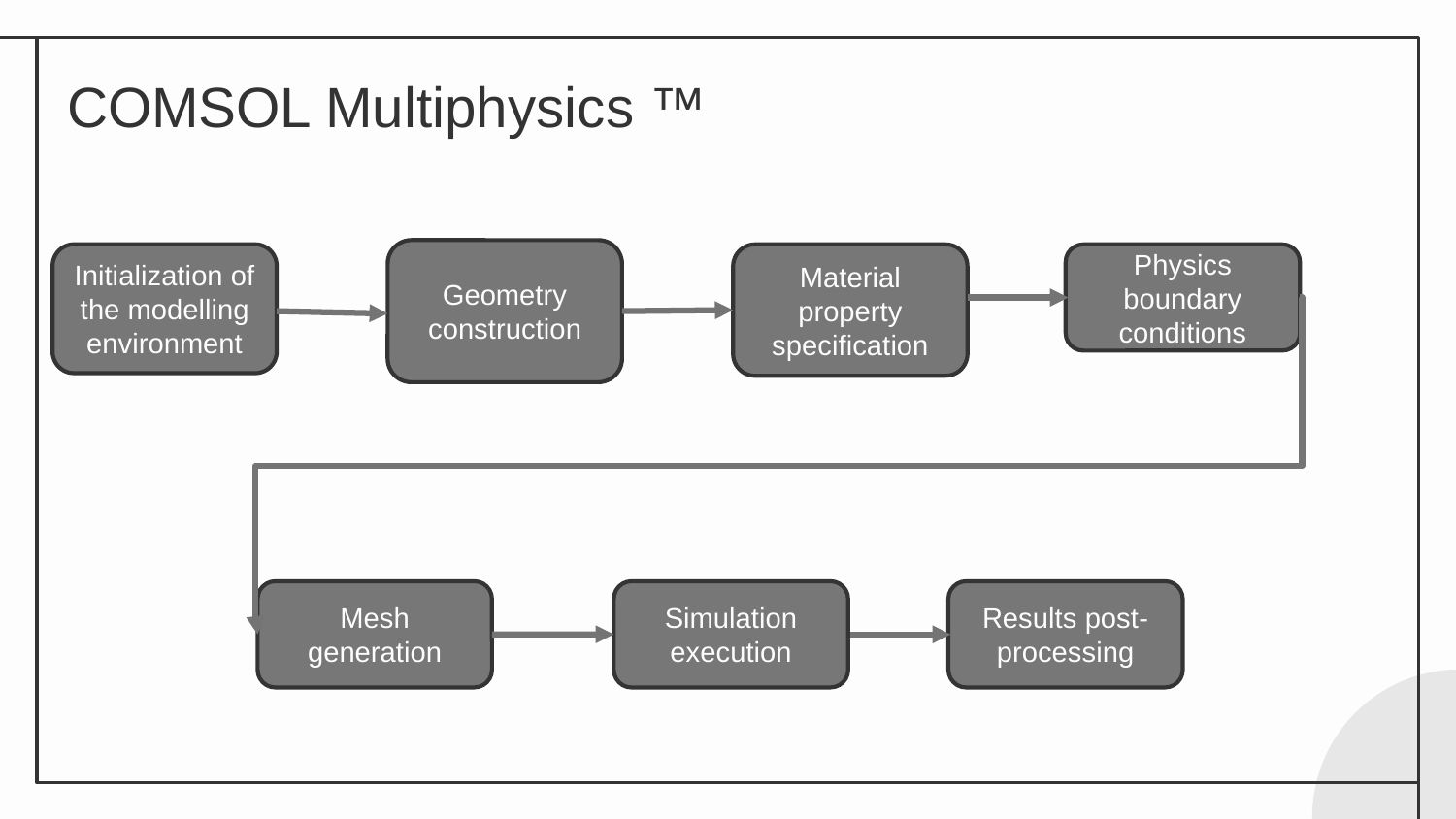

# COMSOL Multiphysics ™
Geometry construction
Initialization of the modelling environment
Material property specification
Physics boundary conditions
Mesh generation
Simulation execution
Results post-processing